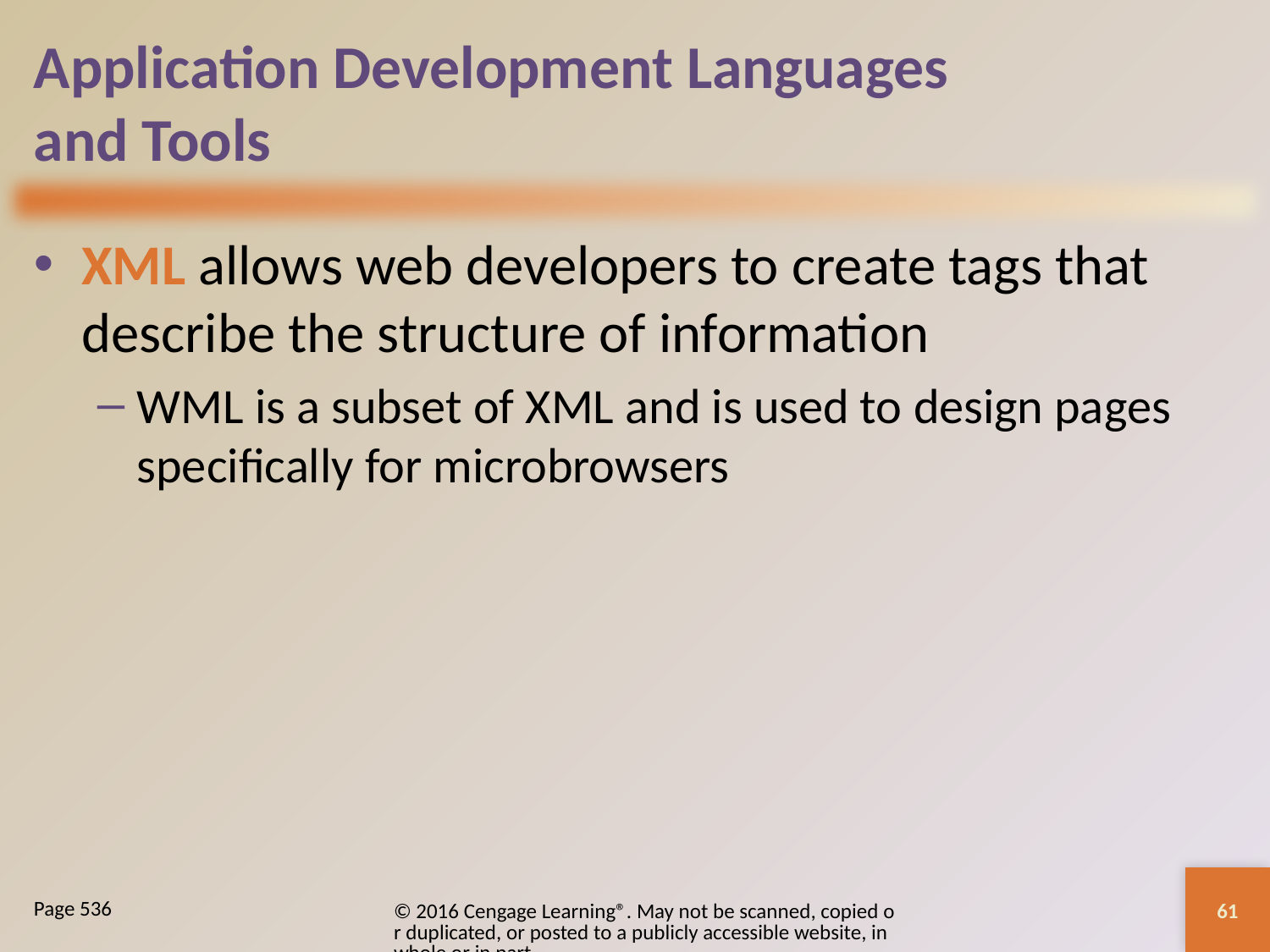

# Application Development Languages and Tools
XML allows web developers to create tags that describe the structure of information
WML is a subset of XML and is used to design pages specifically for microbrowsers
61
© 2016 Cengage Learning®. May not be scanned, copied or duplicated, or posted to a publicly accessible website, in whole or in part.
Page 536